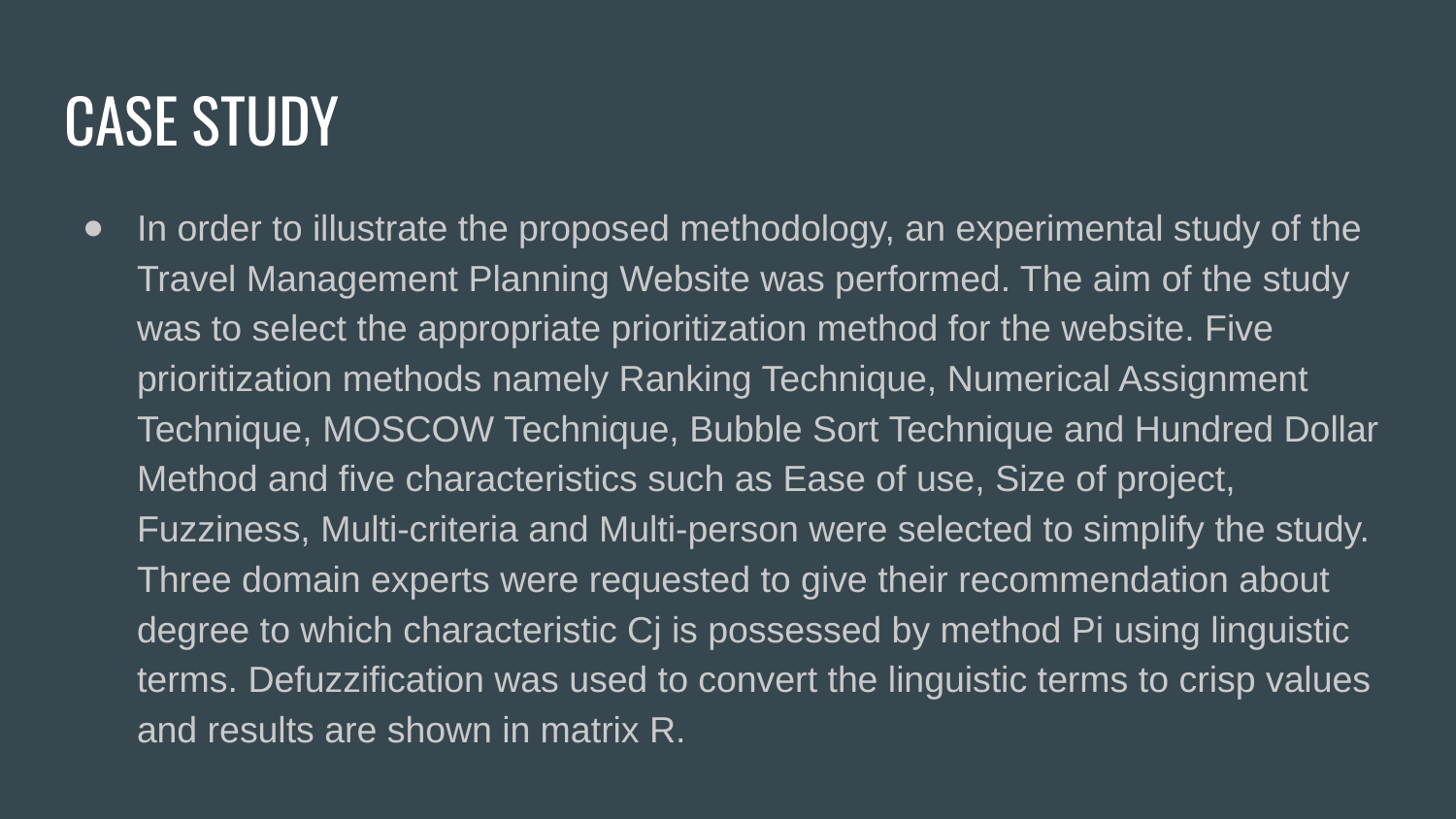

# CASE STUDY
In order to illustrate the proposed methodology, an experimental study of the Travel Management Planning Website was performed. The aim of the study was to select the appropriate prioritization method for the website. Five prioritization methods namely Ranking Technique, Numerical Assignment Technique, MOSCOW Technique, Bubble Sort Technique and Hundred Dollar Method and five characteristics such as Ease of use, Size of project, Fuzziness, Multi-criteria and Multi-person were selected to simplify the study. Three domain experts were requested to give their recommendation about degree to which characteristic Cj is possessed by method Pi using linguistic terms. Defuzzification was used to convert the linguistic terms to crisp values and results are shown in matrix R.